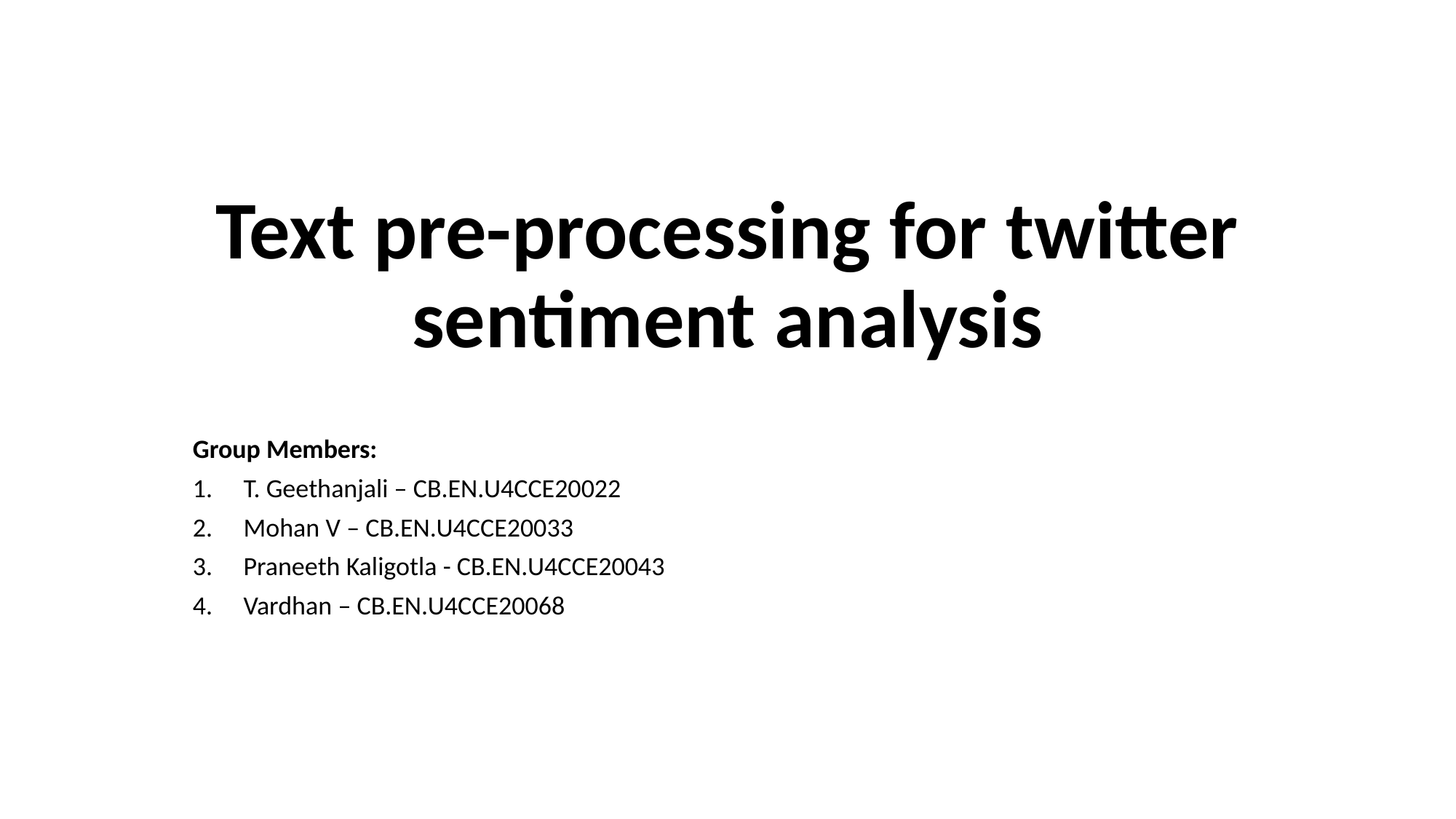

# Text pre-processing for twitter sentiment analysis
Group Members:
T. Geethanjali – CB.EN.U4CCE20022
Mohan V – CB.EN.U4CCE20033
Praneeth Kaligotla - CB.EN.U4CCE20043
Vardhan – CB.EN.U4CCE20068